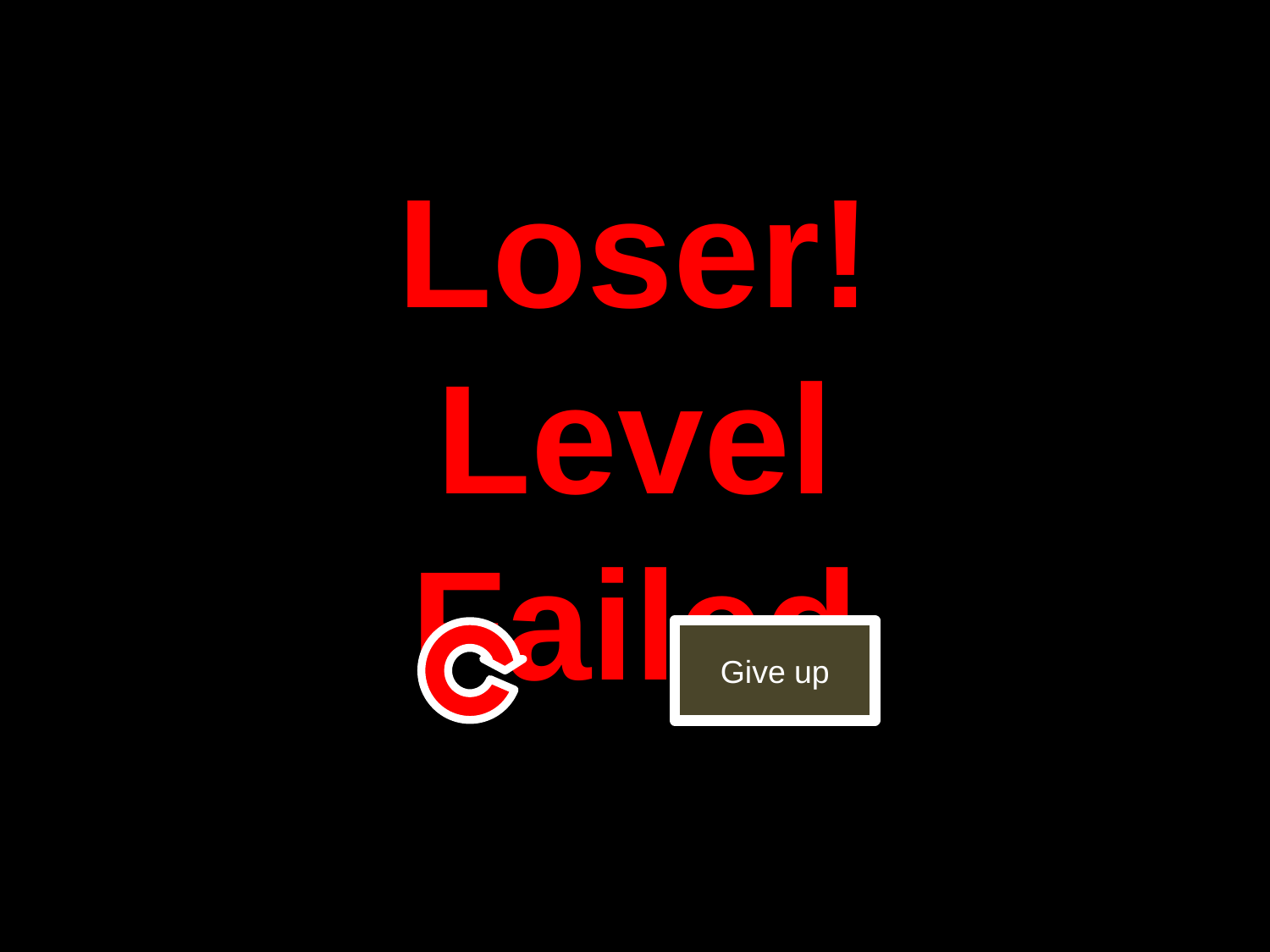

Loser!
Level Failed
# Fail screen 2

Give up